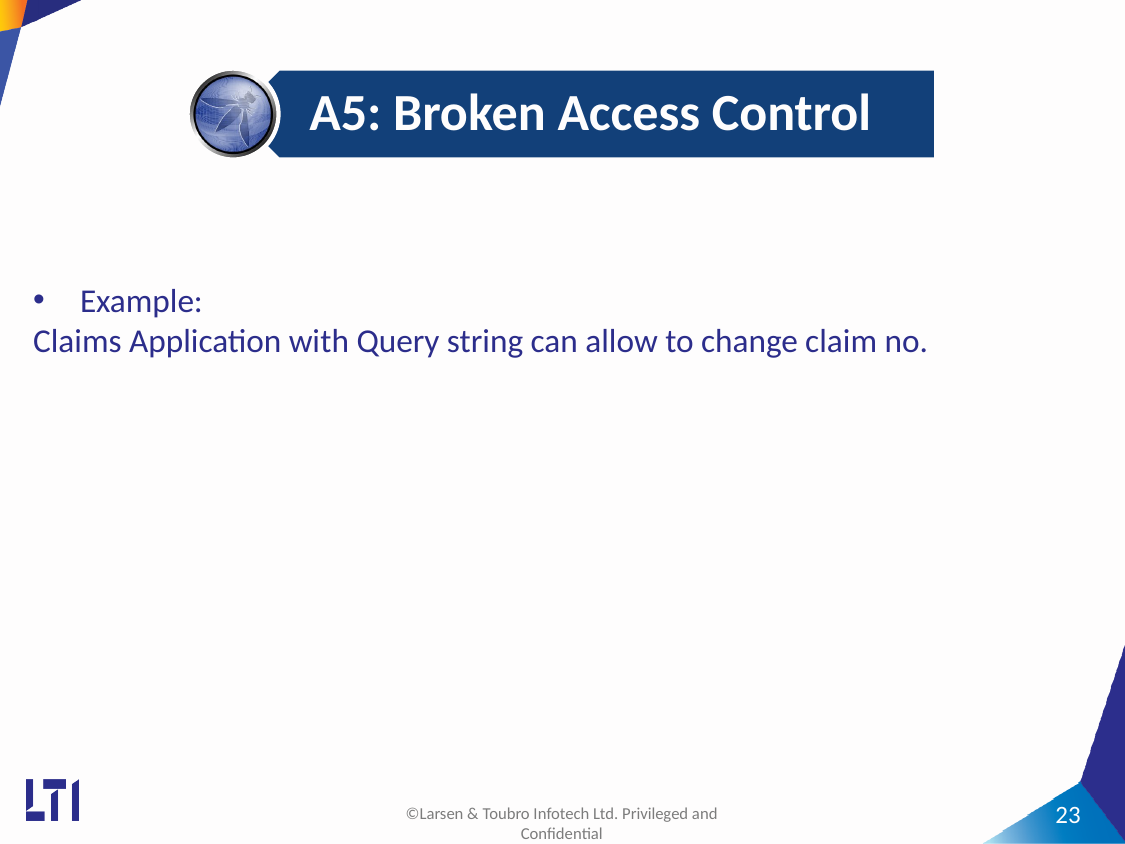

A5: Broken Access Control

Example:
Claims Application with Query string can allow to change claim no.